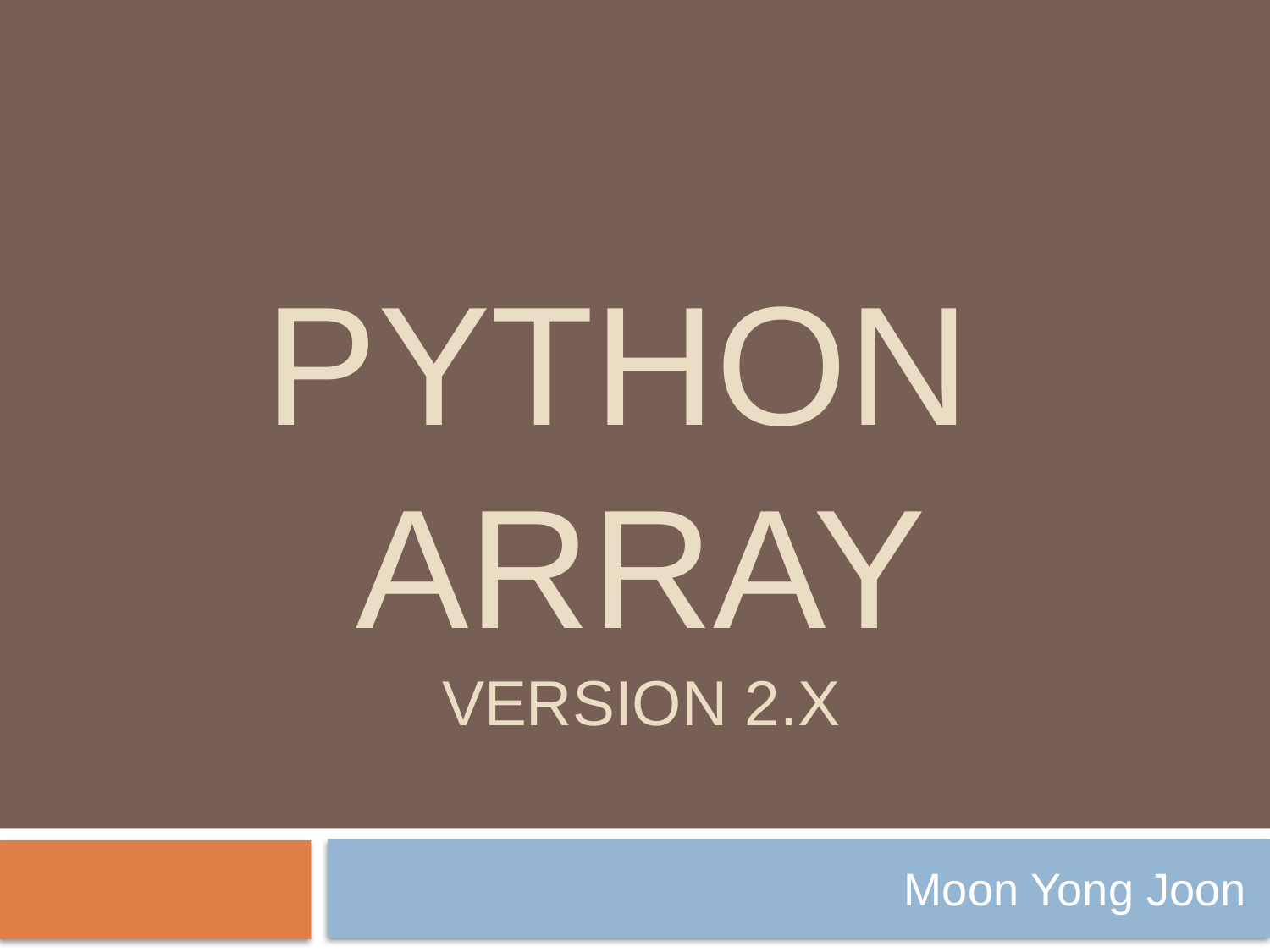

# Python array version 2.x
Moon Yong Joon